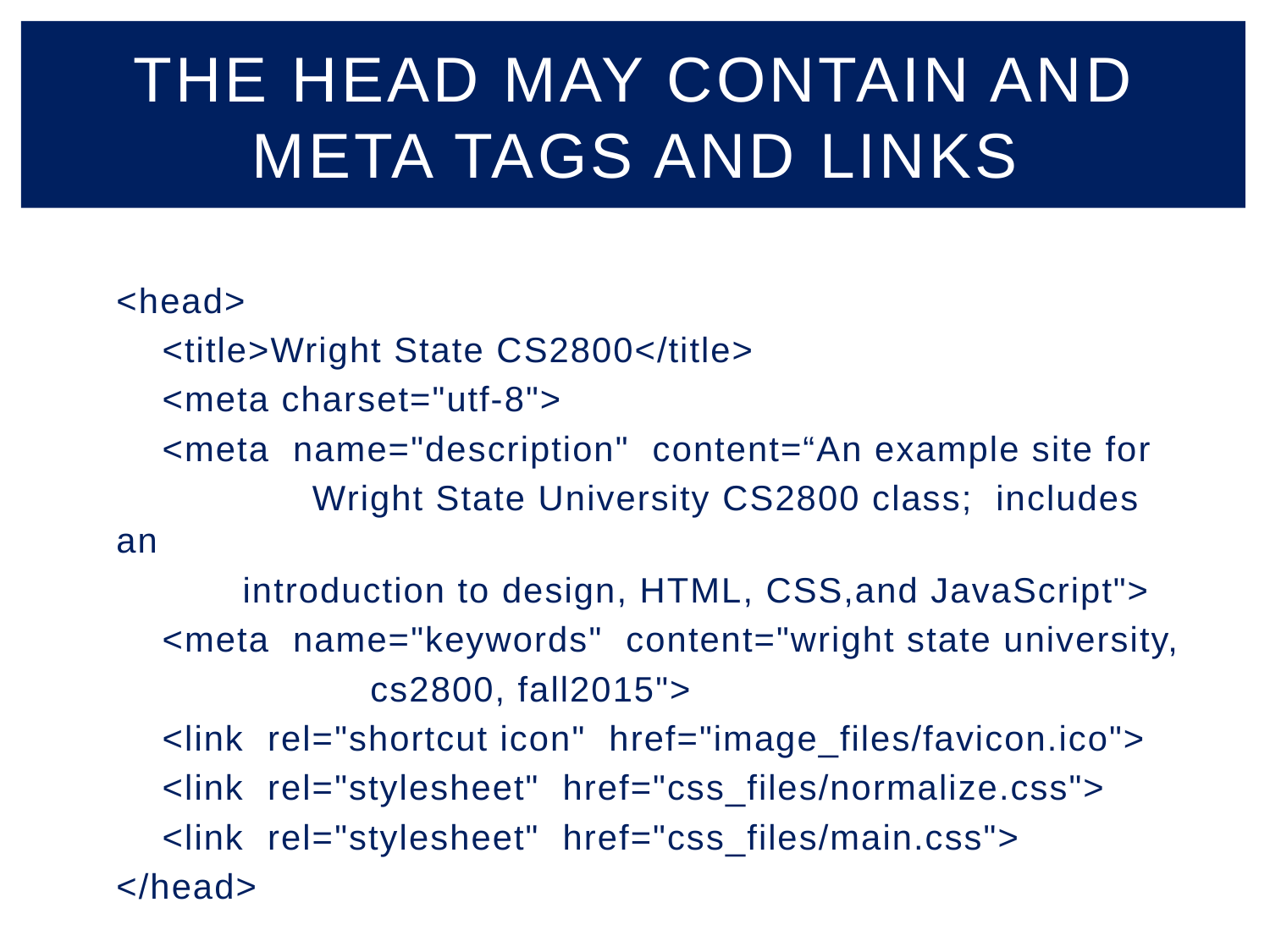

# The head may contain and meta tags and links

<head>
    <title>Wright State CS2800</title>
    <meta charset="utf-8">
    <meta  name="description"  content=“An example site for
	      Wright State University CS2800 class;  includes an
           introduction to design, HTML, CSS,and JavaScript">
    <meta  name="keywords"  content="wright state university,
		cs2800, fall2015">
    <link  rel="shortcut icon"  href="image_files/favicon.ico">
    <link  rel="stylesheet"  href="css_files/normalize.css">
    <link  rel="stylesheet"  href="css_files/main.css">
</head>